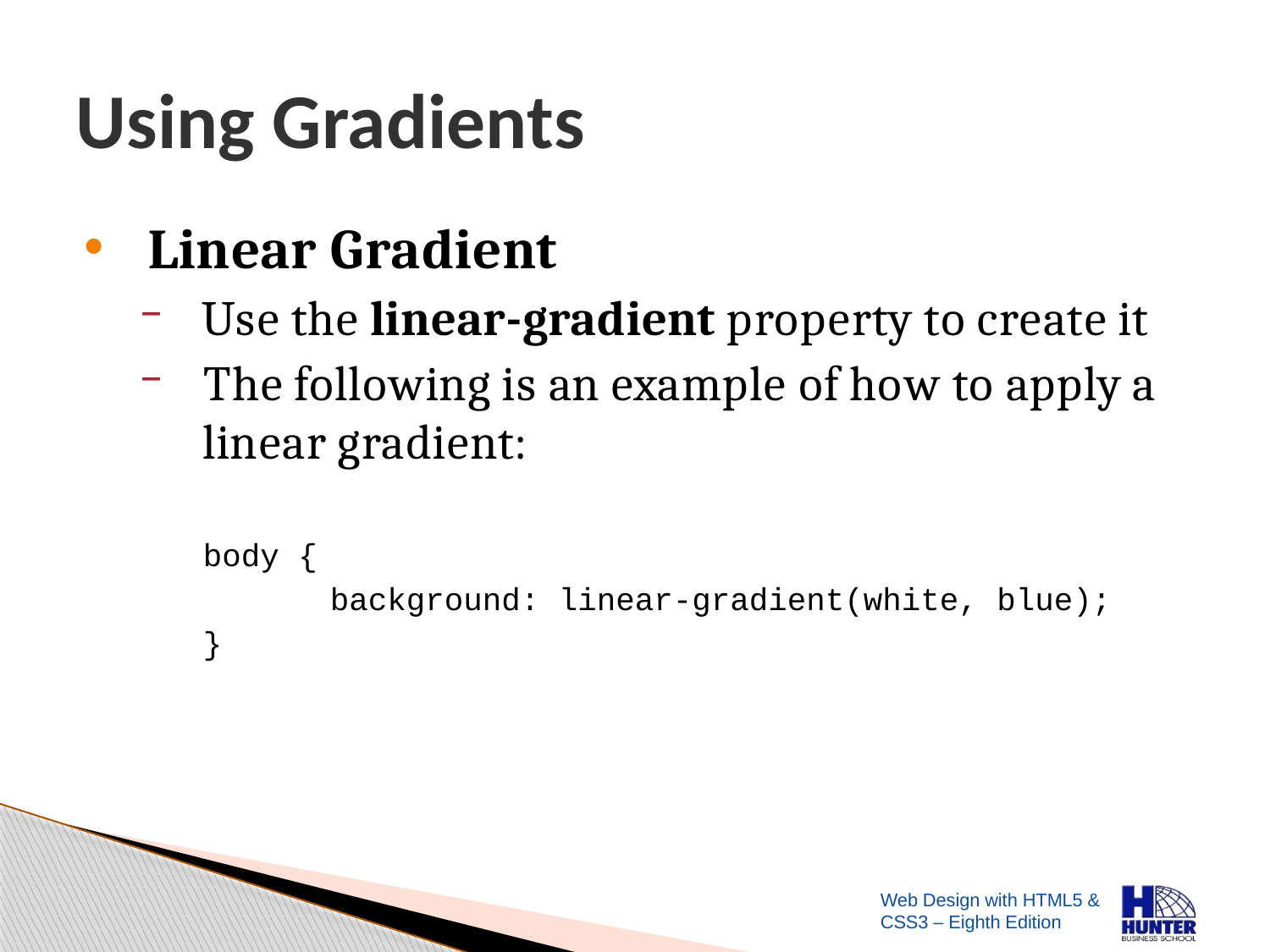

# Using Gradients
Linear Gradient
Use the linear-gradient property to create it
The following is an example of how to apply a linear gradient:
body {
	background: linear-gradient(white, blue);
}